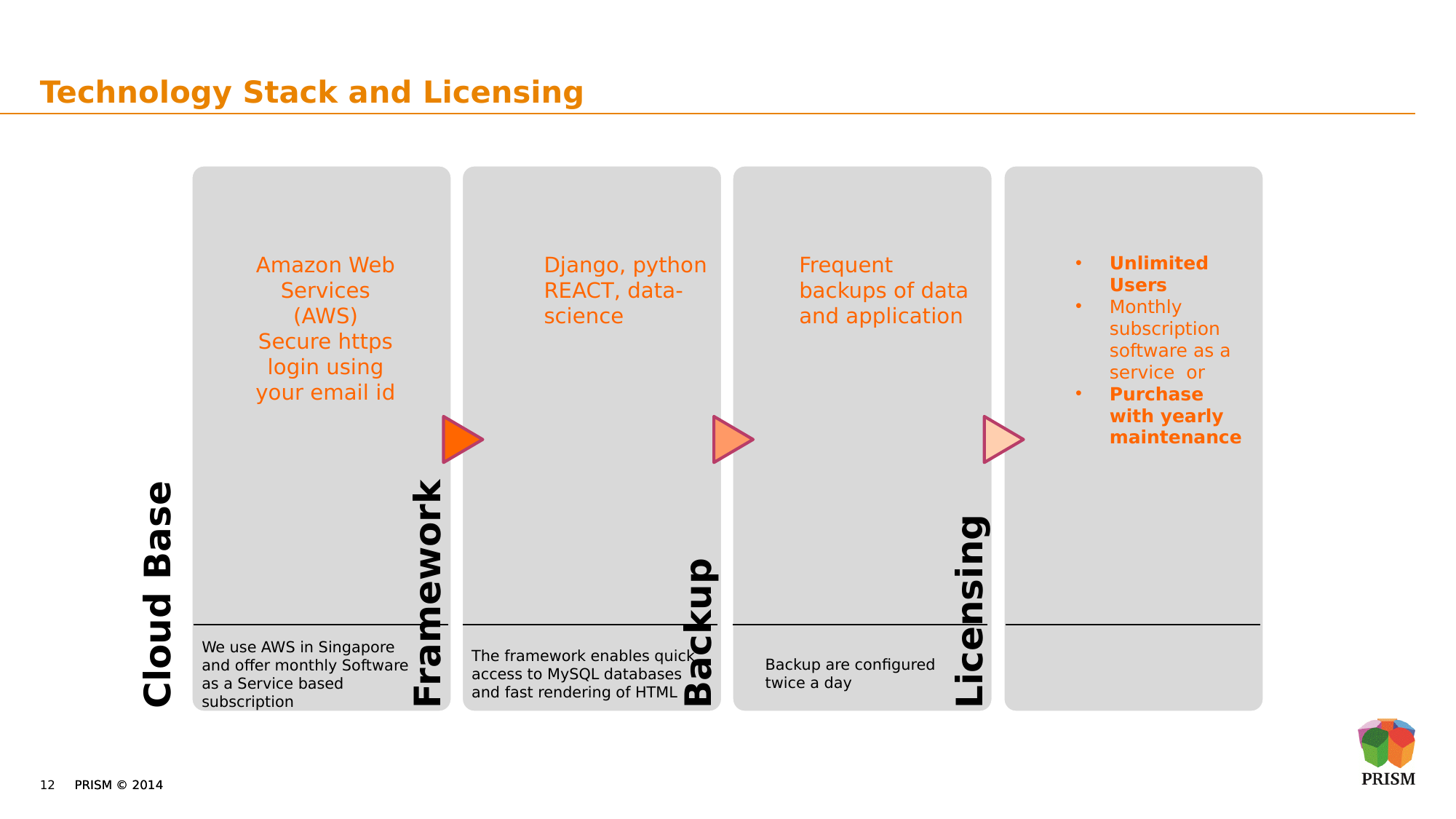

# Technology Stack and Licensing
Cloud Base

Framework
Backup
Licensing
Frequent backups of data and application
Unlimited Users
Monthly subscription software as a service  or
Purchase with yearly maintenance
Amazon Web Services (AWS)
Secure https login using your email id
Django, python REACT, data-science

We use AWS in Singapore and offer monthly Software as a Service based subscription

The framework enables quick access to MySQL databases and fast rendering of HTML

Backup are configured twice a day
12